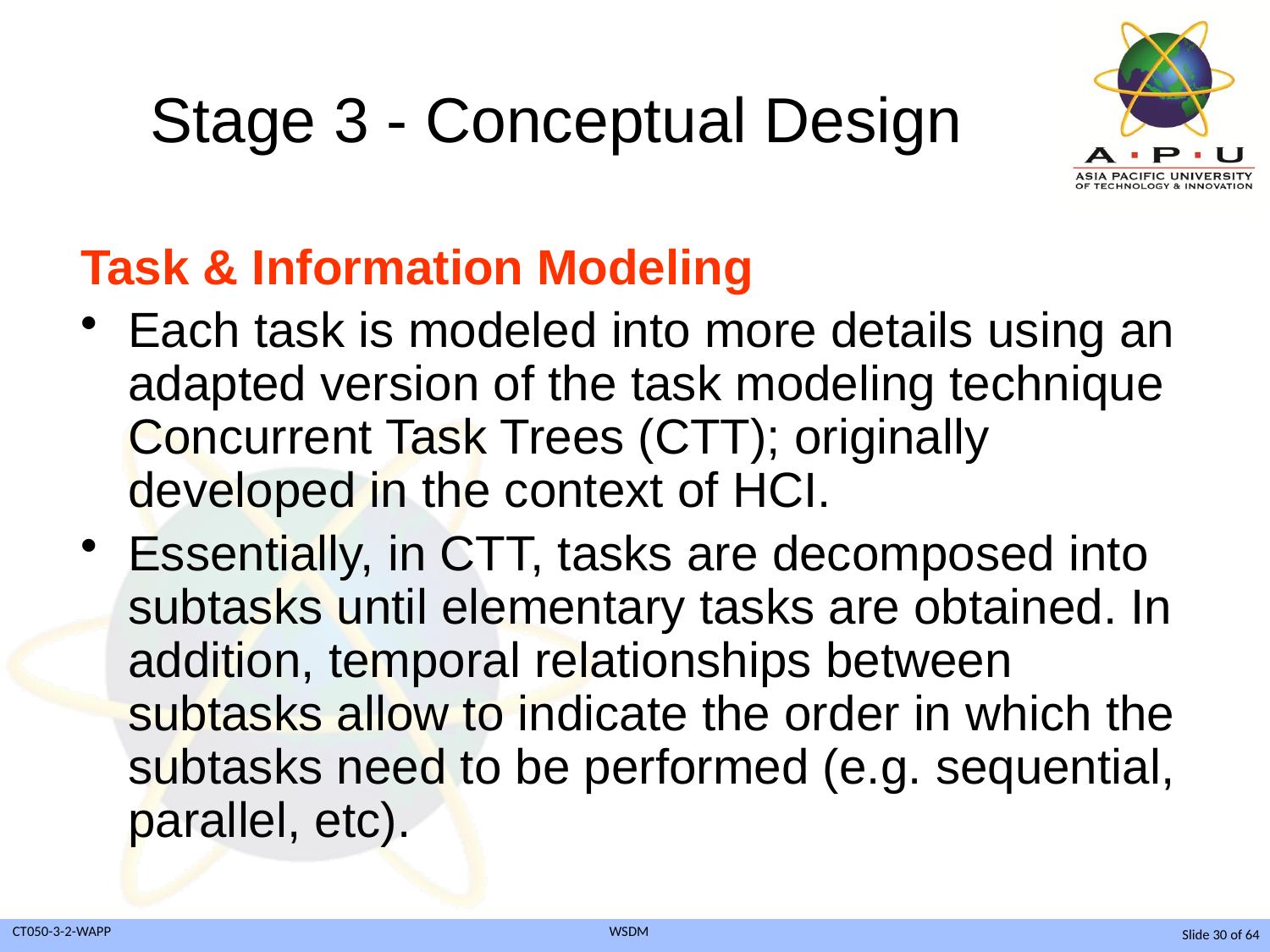

# Stage 3 - Conceptual Design
Task & Information Modeling
Each task is modeled into more details using an adapted version of the task modeling technique Concurrent Task Trees (CTT); originally developed in the context of HCI.
Essentially, in CTT, tasks are decomposed into subtasks until elementary tasks are obtained. In addition, temporal relationships between subtasks allow to indicate the order in which the subtasks need to be performed (e.g. sequential, parallel, etc).